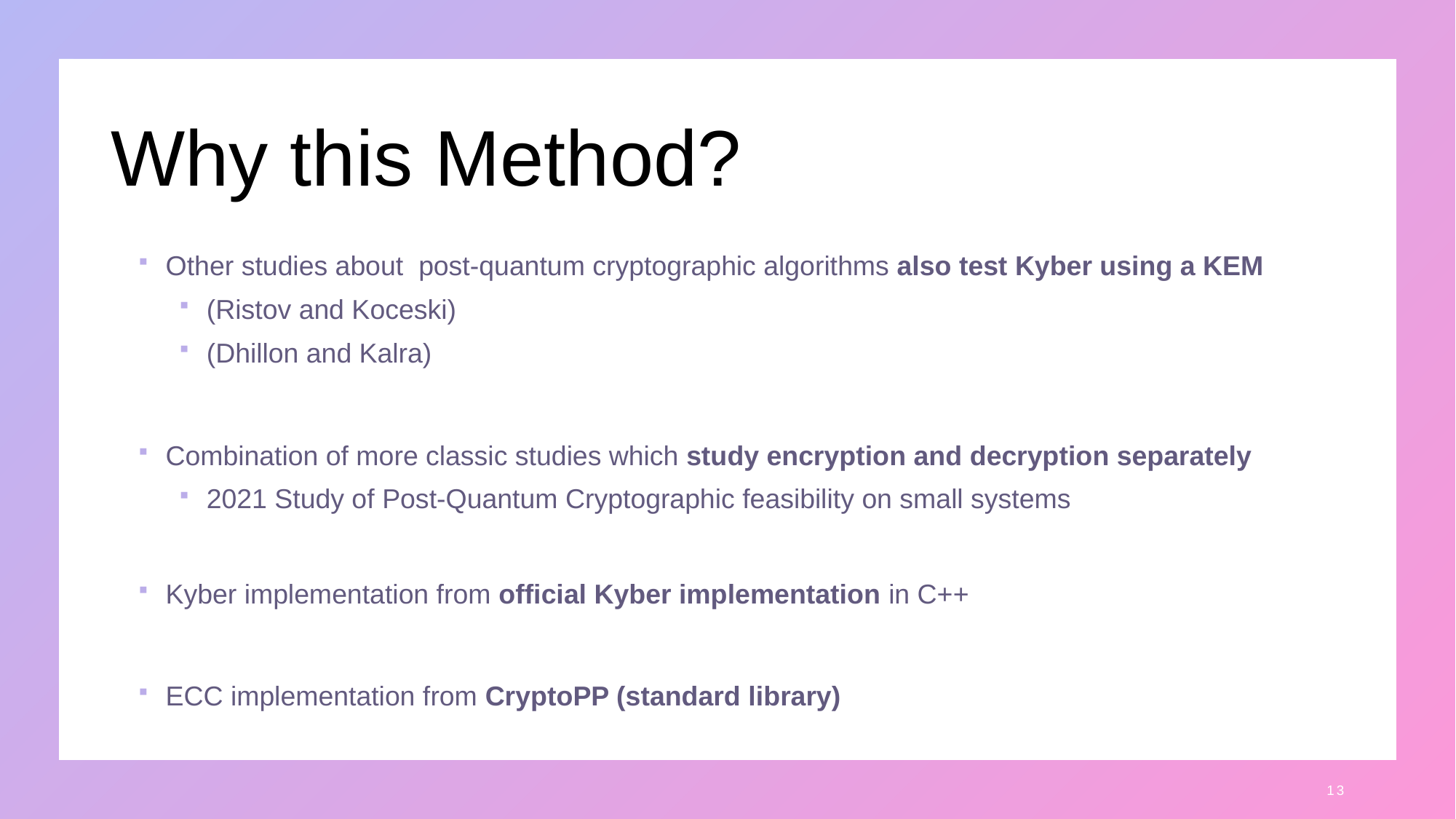

# Why this Method?
Other studies about  post-quantum cryptographic algorithms also test Kyber using a KEM
(Ristov and Koceski)
(Dhillon and Kalra)

Combination of more classic studies which study encryption and decryption separately
2021 Study of Post-Quantum Cryptographic feasibility on small systems

Kyber implementation from official Kyber implementation in C++

ECC implementation from CryptoPP (standard library)

13